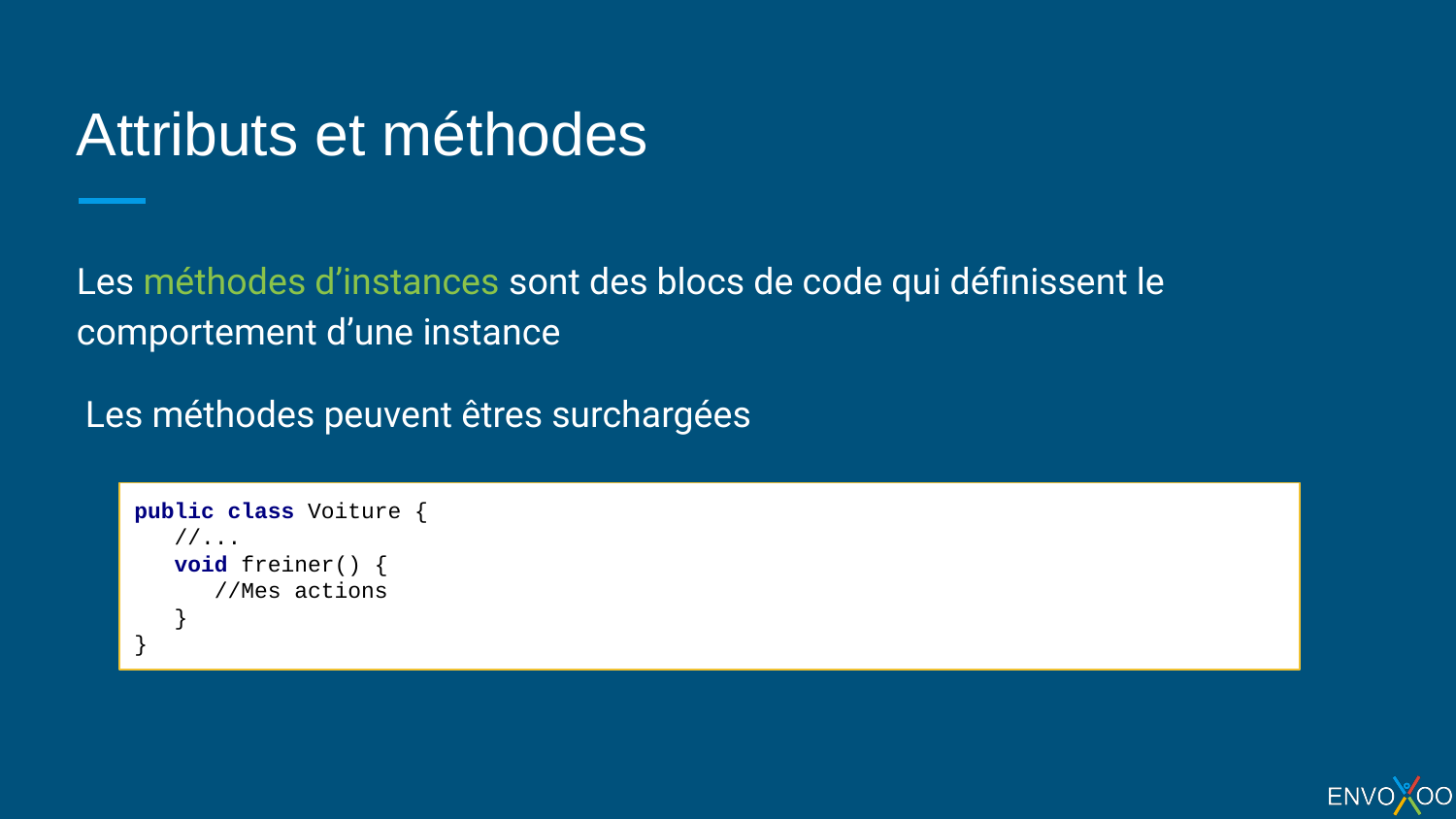

# Attributs et méthodes
Les méthodes d’instances sont des blocs de code qui définissent le comportement d’une instance
 Les méthodes peuvent êtres surchargées

public class Voiture {
   //...
   void freiner() {
      //Mes actions
   }
}